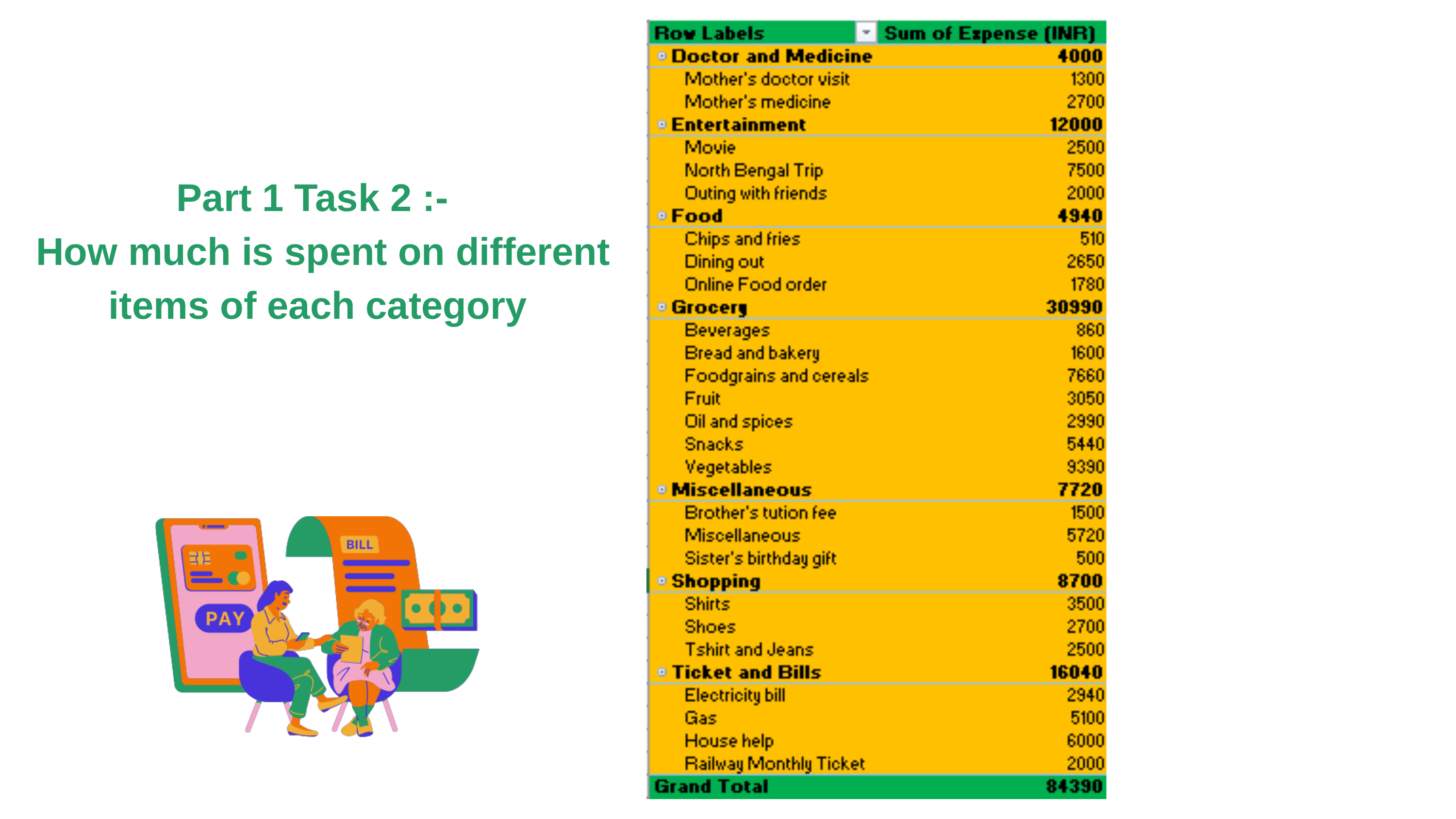

Part 1 Task 2 :-
 How much is spent on different items of each category